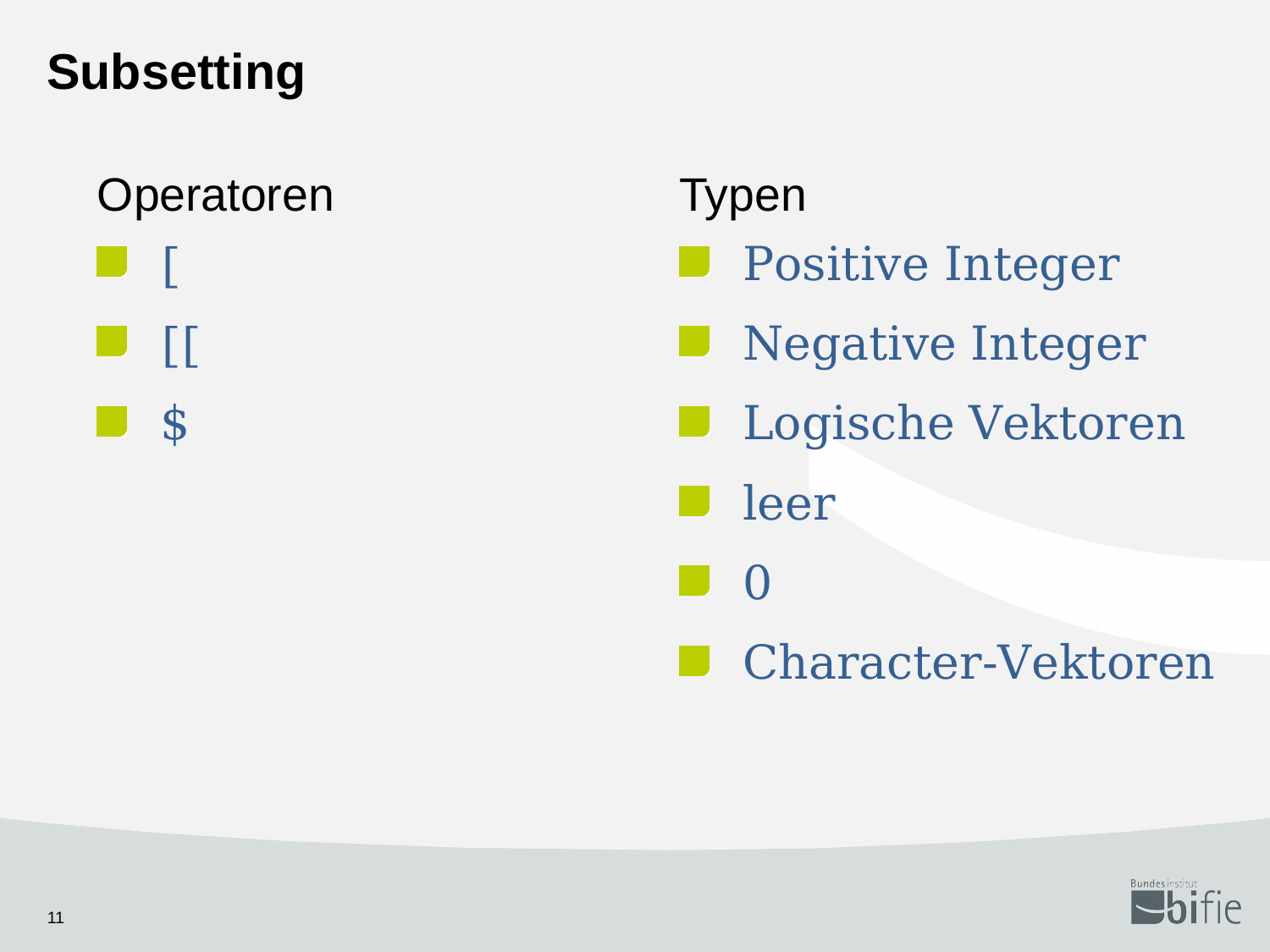

# Subsetting
Operatoren
Typen
[
[[
$

Positive Integer
Negative Integer
Logische Vektoren
leer
0
Character-Vektoren